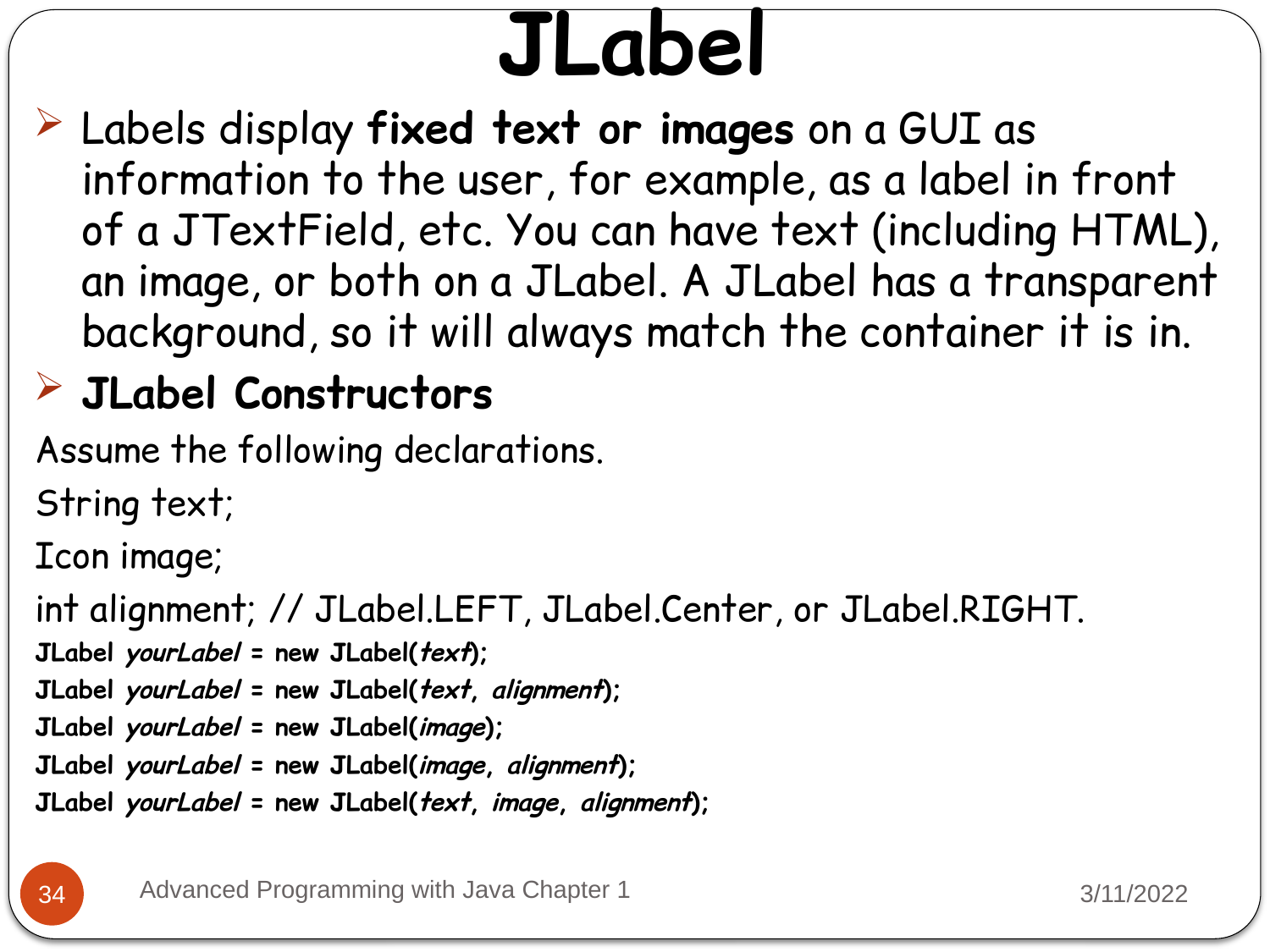

JLabel
Labels display fixed text or images on a GUI as information to the user, for example, as a label in front of a JTextField, etc. You can have text (including HTML), an image, or both on a JLabel. A JLabel has a transparent background, so it will always match the container it is in.
JLabel Constructors
Assume the following declarations.
String text;
Icon image;
int alignment; // JLabel.LEFT, JLabel.Center, or JLabel.RIGHT.
JLabel yourLabel = new JLabel(text);
JLabel yourLabel = new JLabel(text, alignment);
JLabel yourLabel = new JLabel(image);
JLabel yourLabel = new JLabel(image, alignment);
JLabel yourLabel = new JLabel(text, image, alignment);
Advanced Programming with Java Chapter 1
3/11/2022
34